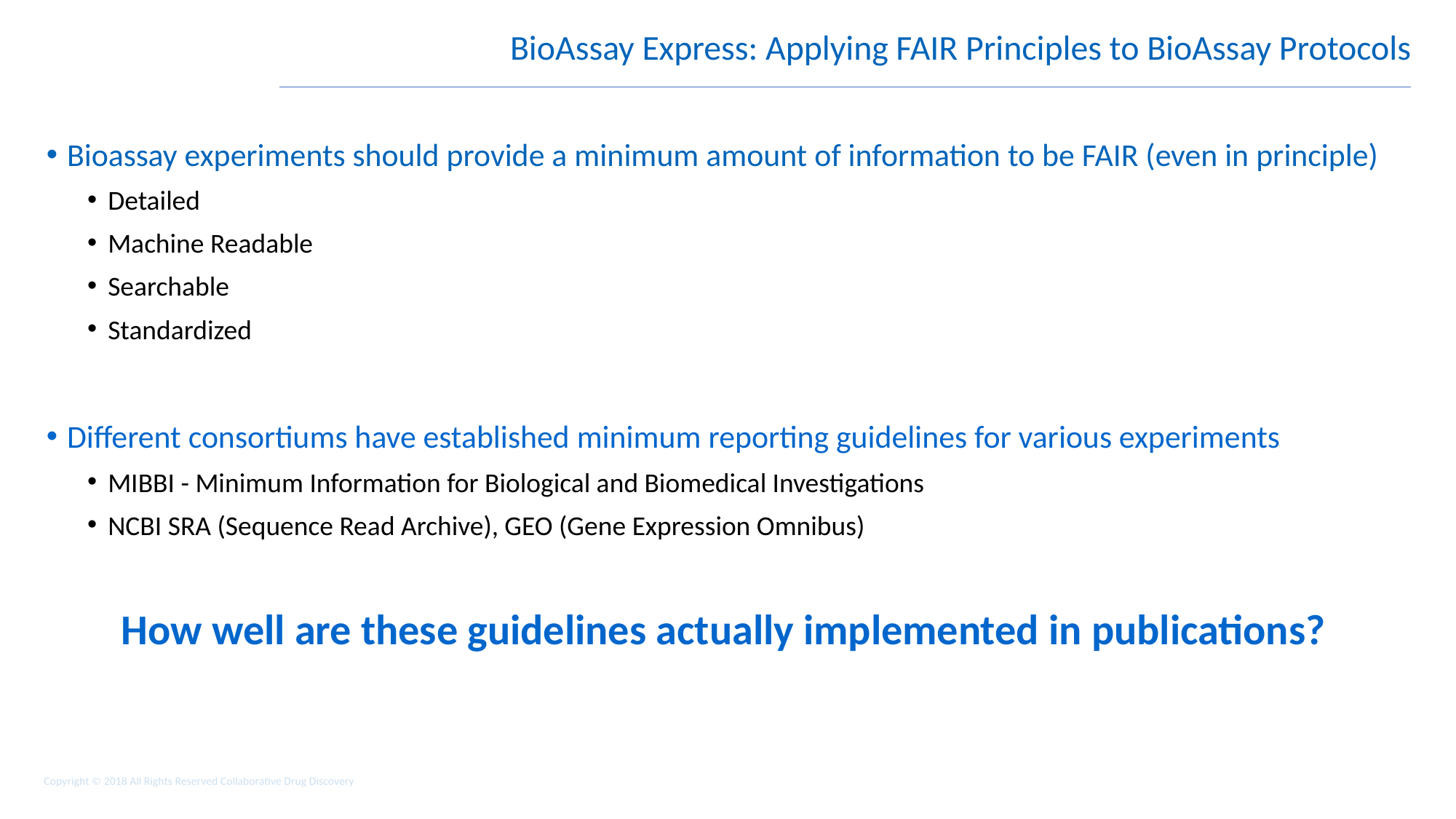

# BioAssay Express: Applying FAIR Principles to BioAssay Protocols
Bioassay experiments should provide a minimum amount of information to be FAIR (even in principle)
Detailed
Machine Readable
Searchable
Standardized

Different consortiums have established minimum reporting guidelines for various experiments
MIBBI - Minimum Information for Biological and Biomedical Investigations
NCBI SRA (Sequence Read Archive), GEO (Gene Expression Omnibus)

How well are these guidelines actually implemented in publications?